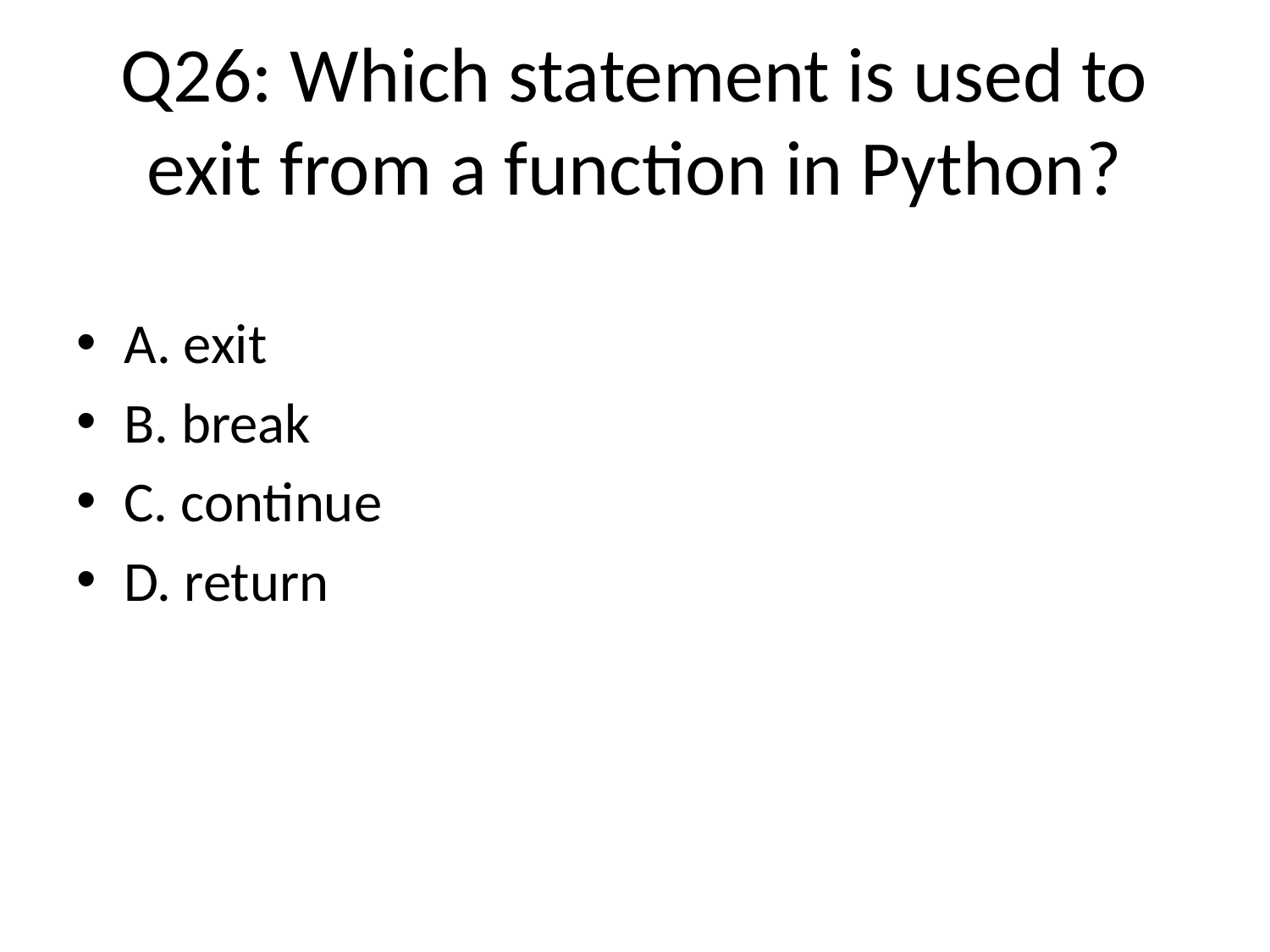

# Q26: Which statement is used to exit from a function in Python?

A. exit
B. break
C. continue
D. return